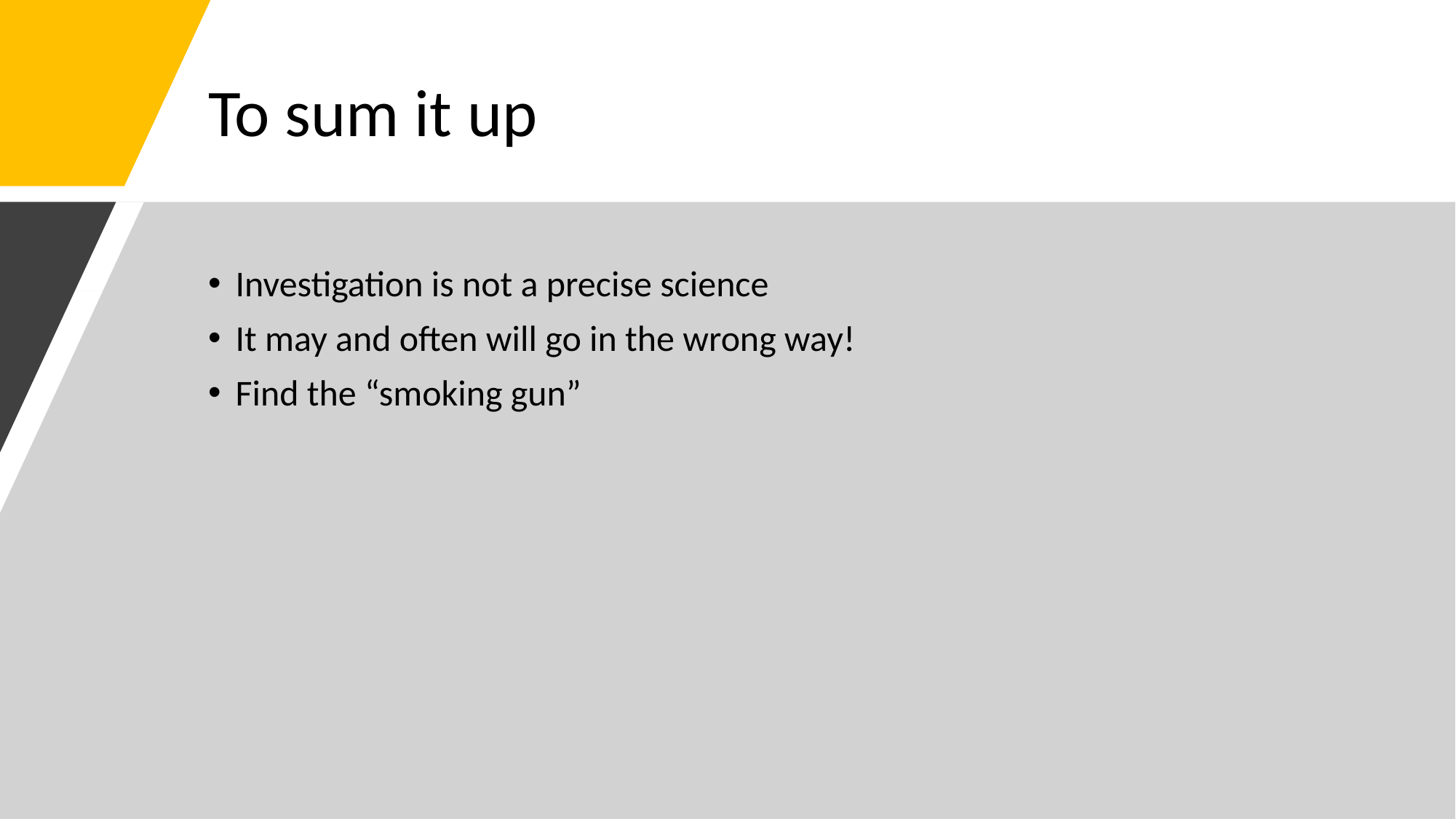

# To sum it up

Investigation is not a precise science
It may and often will go in the wrong way!
Find the “smoking gun”